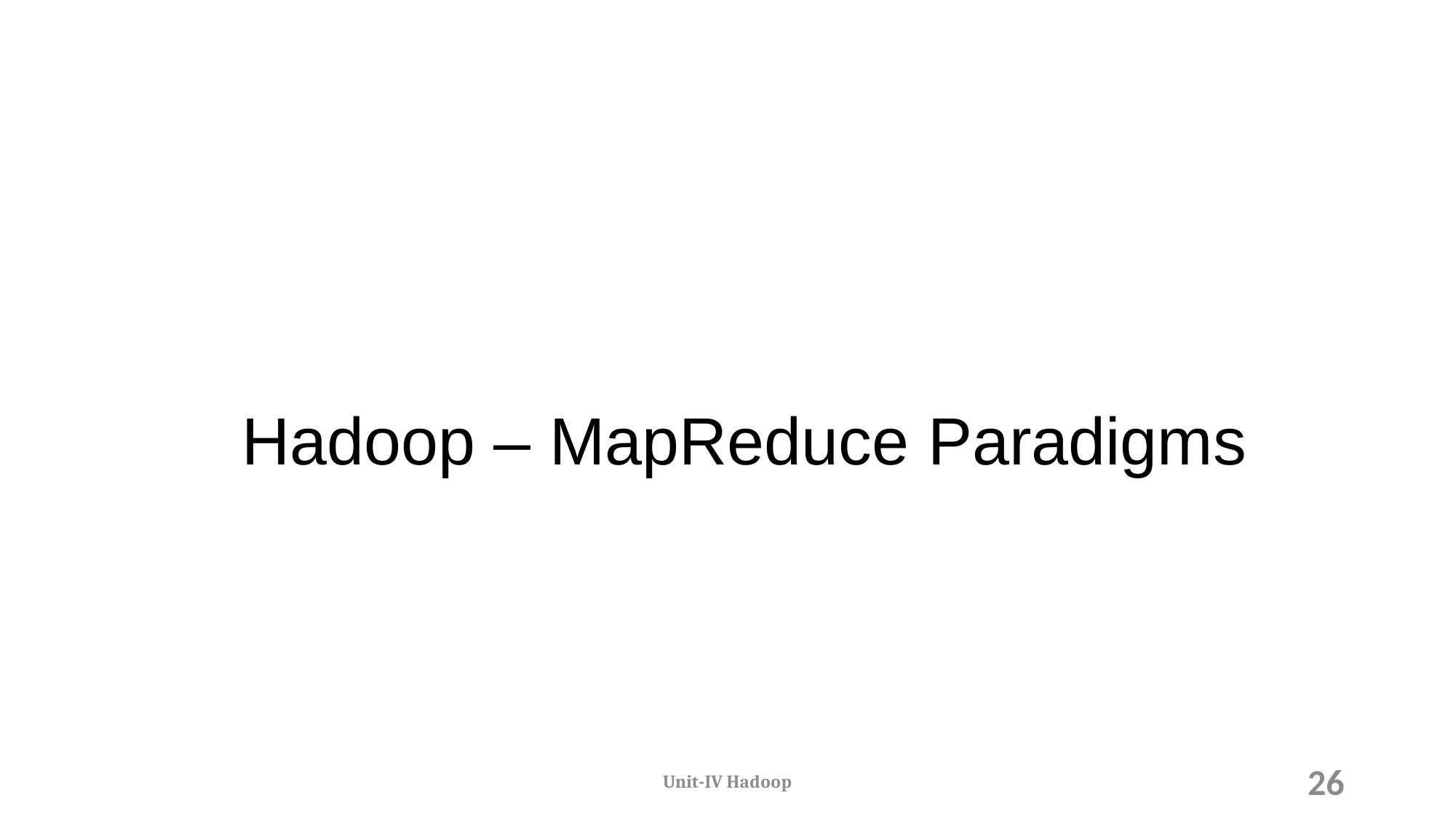

# Hadoop – MapReduce Paradigms
Unit-IV Hadoop
26